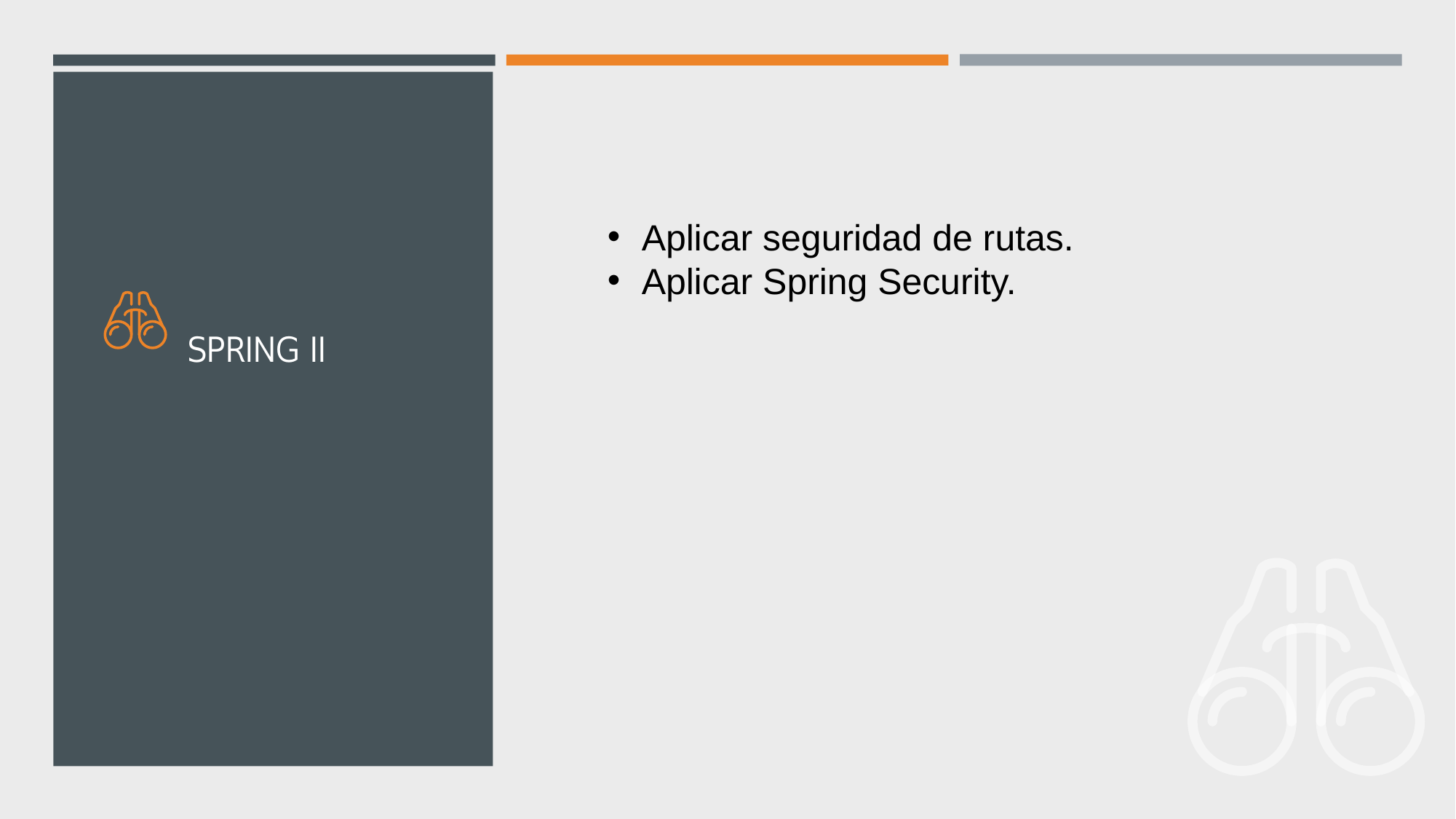

# SPRING II

Aplicar seguridad de rutas.
Aplicar Spring Security.